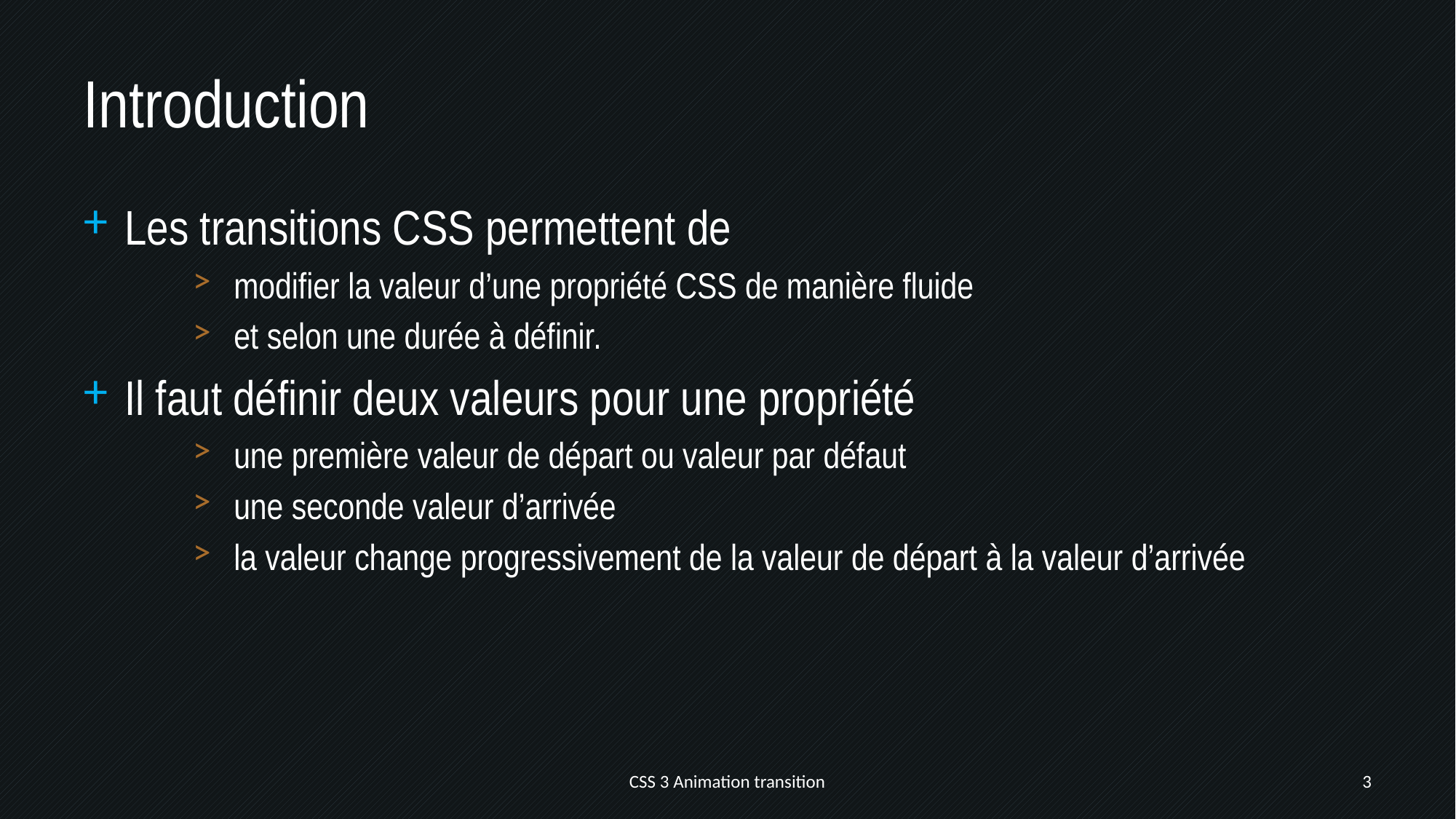

# Introduction
Les transitions CSS permettent de
modifier la valeur d’une propriété CSS de manière fluide
et selon une durée à définir.
Il faut définir deux valeurs pour une propriété
une première valeur de départ ou valeur par défaut
une seconde valeur d’arrivée
la valeur change progressivement de la valeur de départ à la valeur d’arrivée
CSS 3 Animation transition
3